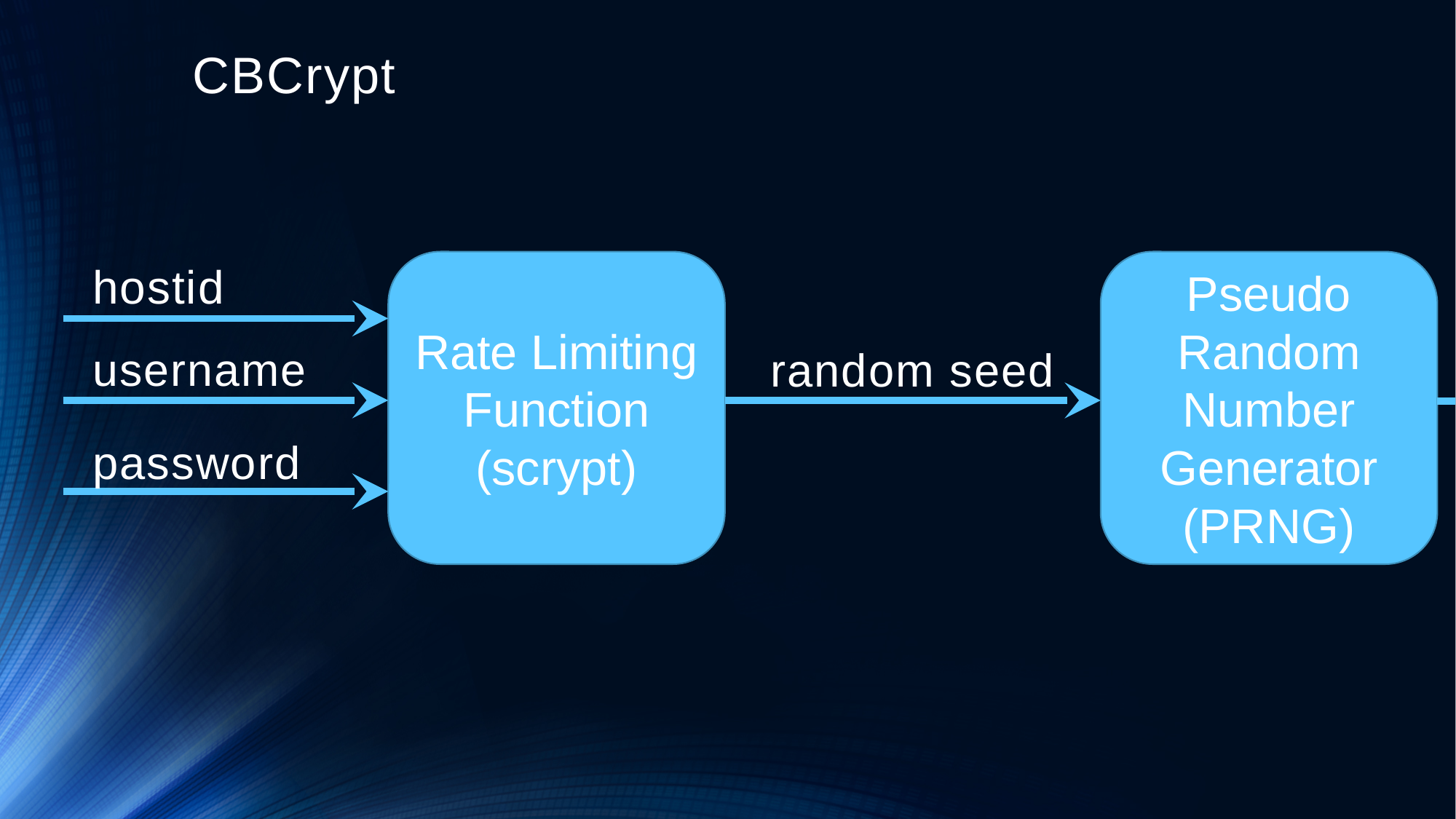

# CBCrypt
hostid
Rate Limiting Function (scrypt)
Pseudo Random Number Generator
(PRNG)
Asymmetric Key Generator
(ECDH)
username
random seed
random stream
KeyPair
password